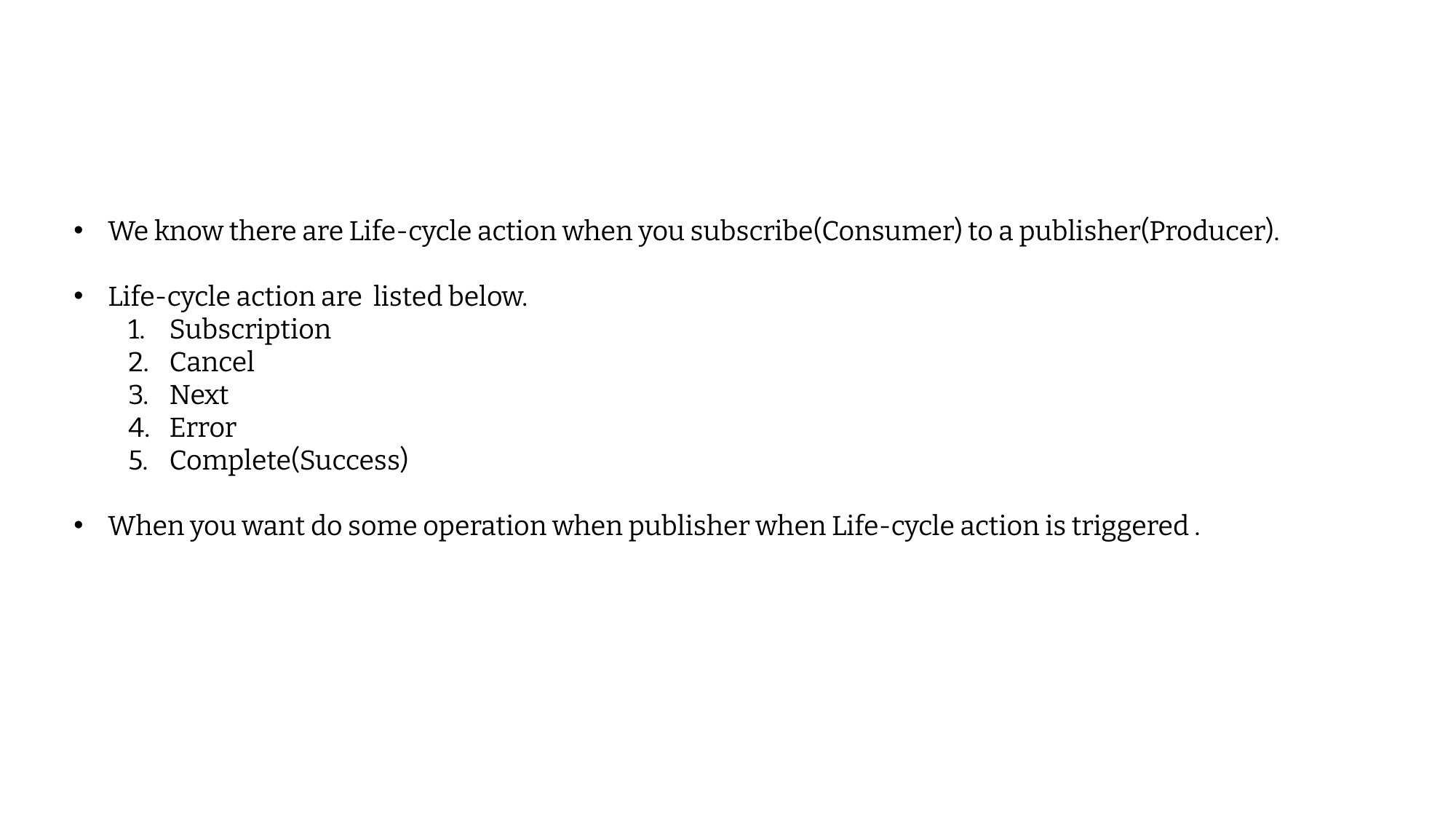

We know there are Life-cycle action when you subscribe(Consumer) to a publisher(Producer).

Life-cycle action are  listed below.
Subscription
Cancel
Next
Error
Complete(Success)

When you want do some operation when publisher when Life-cycle action is triggered .